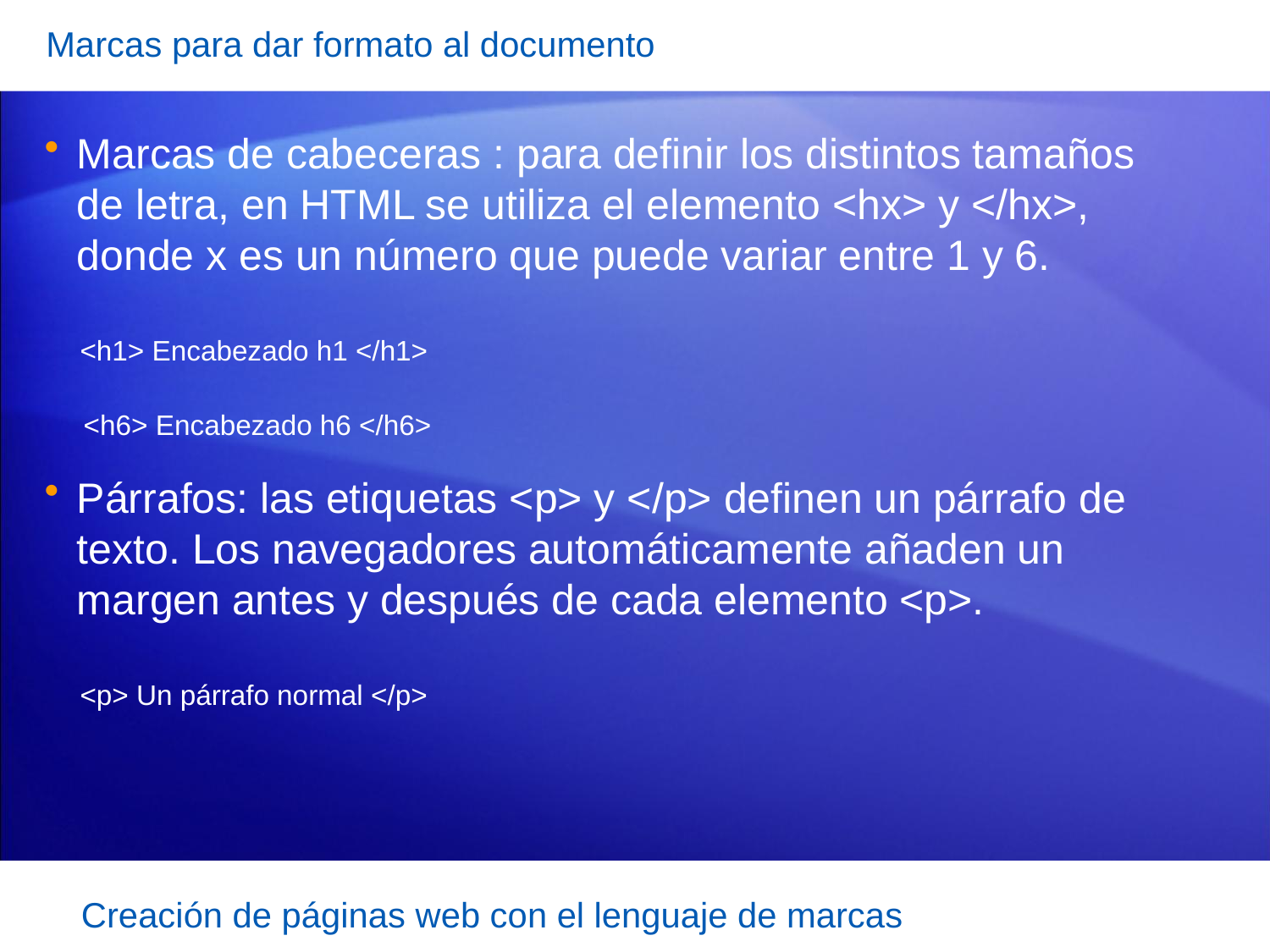

Marcas para dar formato al documento

Marcas de cabeceras : para definir los distintos tamaños de letra, en HTML se utiliza el elemento <hx> y </hx>, donde x es un número que puede variar entre 1 y 6.
   <h1> Encabezado h1 </h1>
     <h6> Encabezado h6 </h6>
Párrafos: las etiquetas <p> y </p> definen un párrafo de texto. Los navegadores automáticamente añaden un margen antes y después de cada elemento <p>.
   <p> Un párrafo normal </p>
Creación de páginas web con el lenguaje de marcas